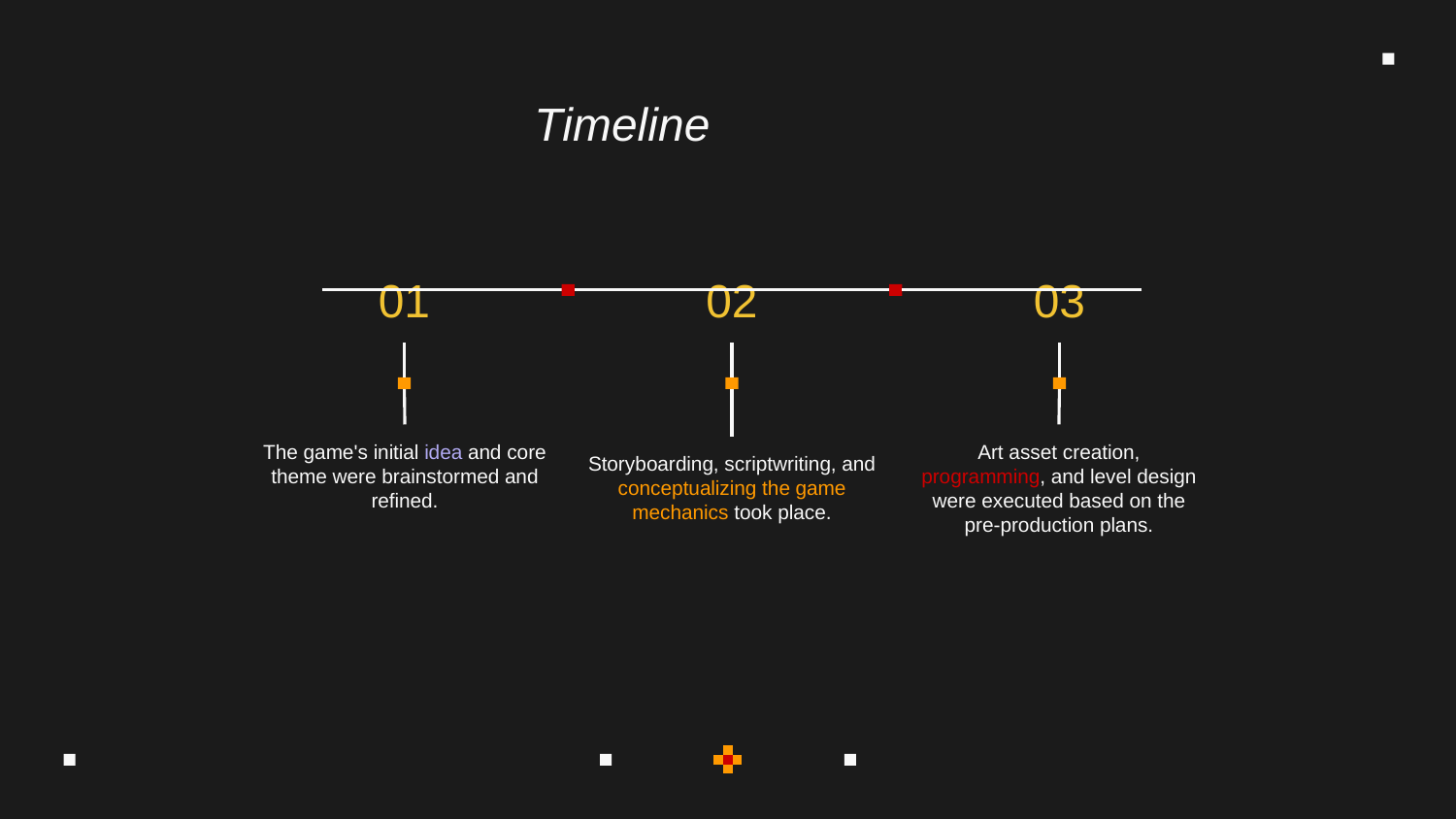

# Timeline
01
02
03

The game's initial idea and core theme were brainstormed and refined.
Art asset creation, programming, and level design were executed based on the pre-production plans.
Storyboarding, scriptwriting, and conceptualizing the game mechanics took place.